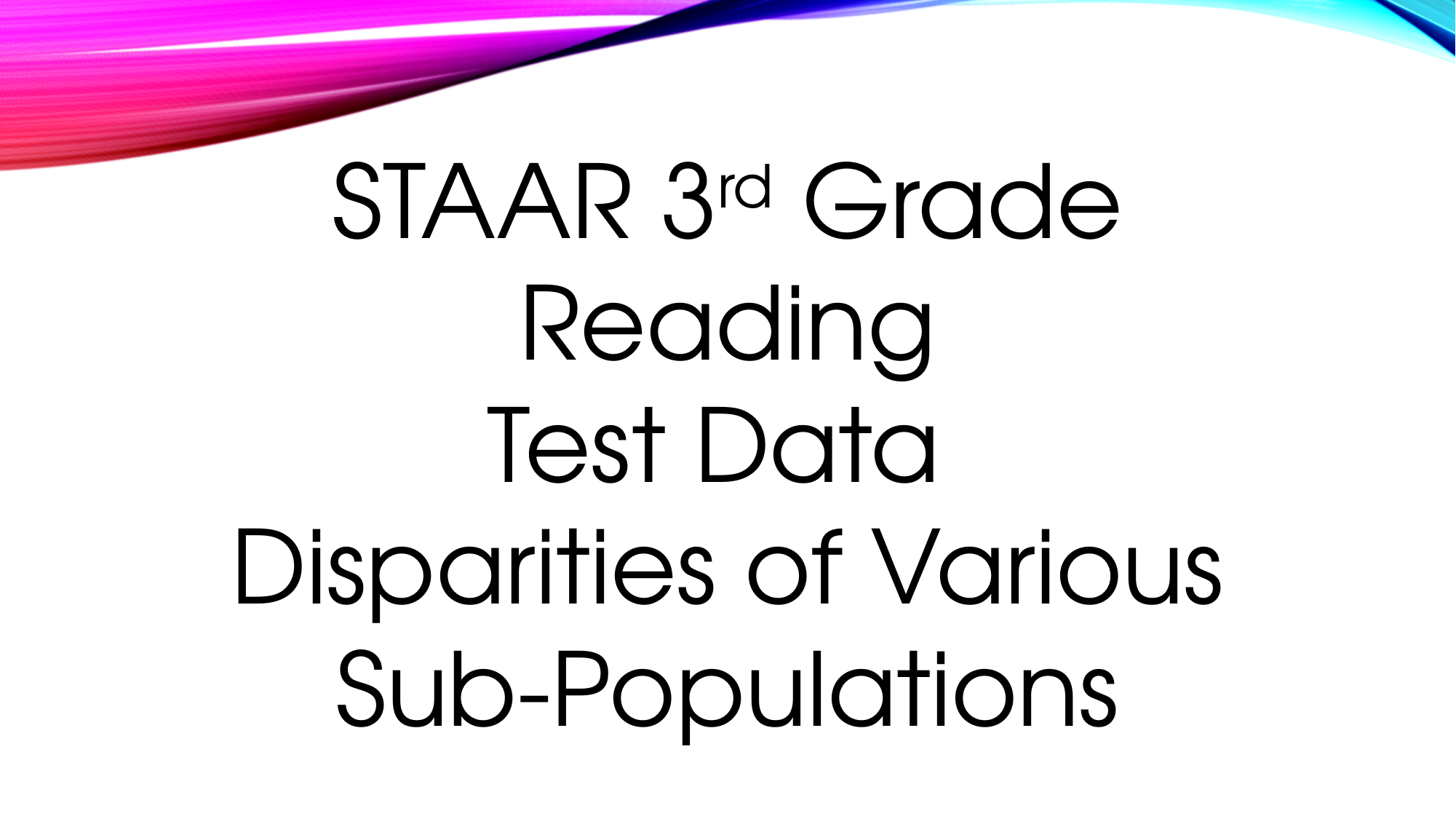

STAAR 3rd Grade Reading
Test Data
Disparities of Various Sub-Populations